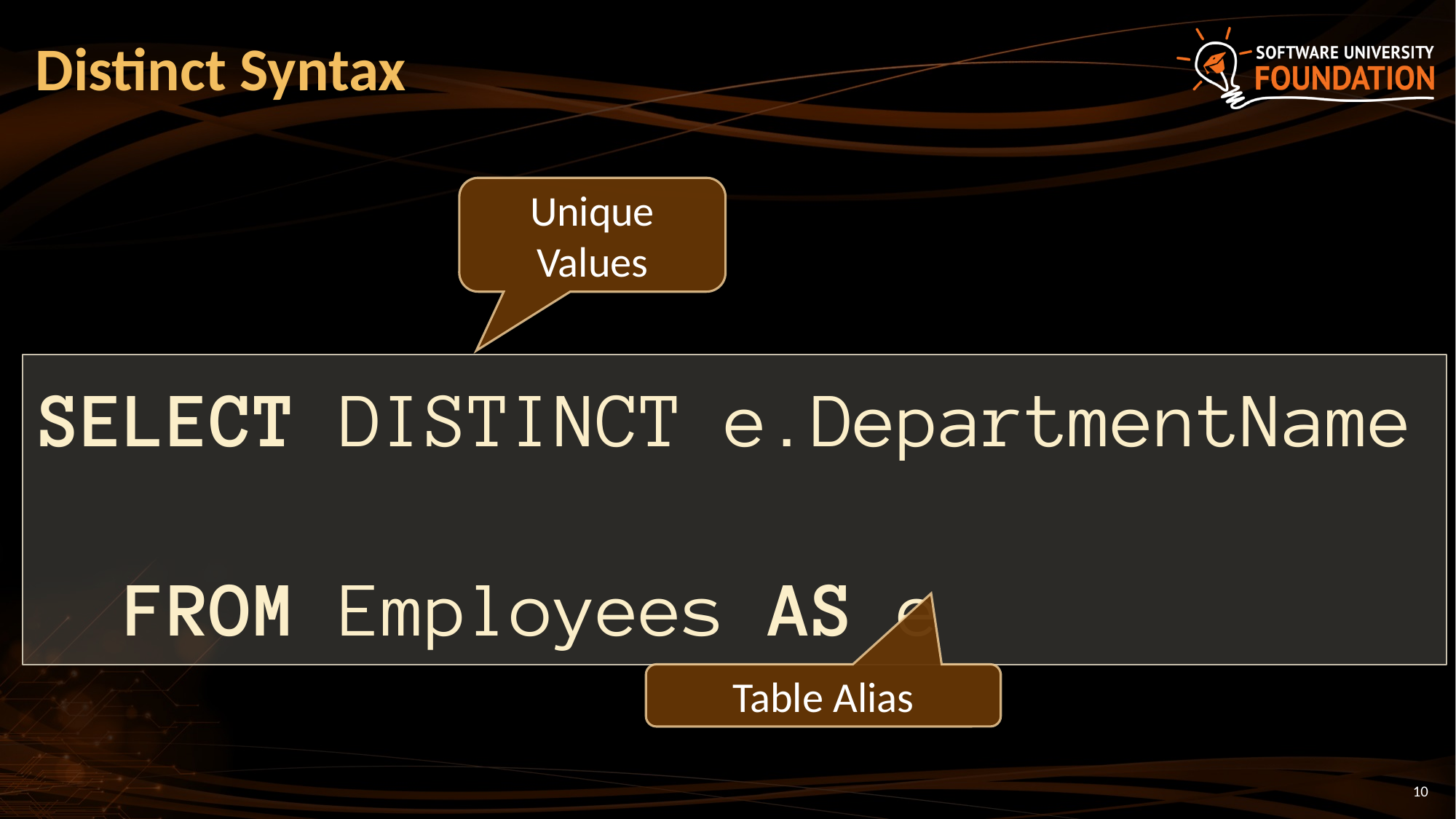

# Distinct Syntax
Unique Values
SELECT DISTINCT e.DepartmentName
  FROM Employees AS e
Table Alias
10